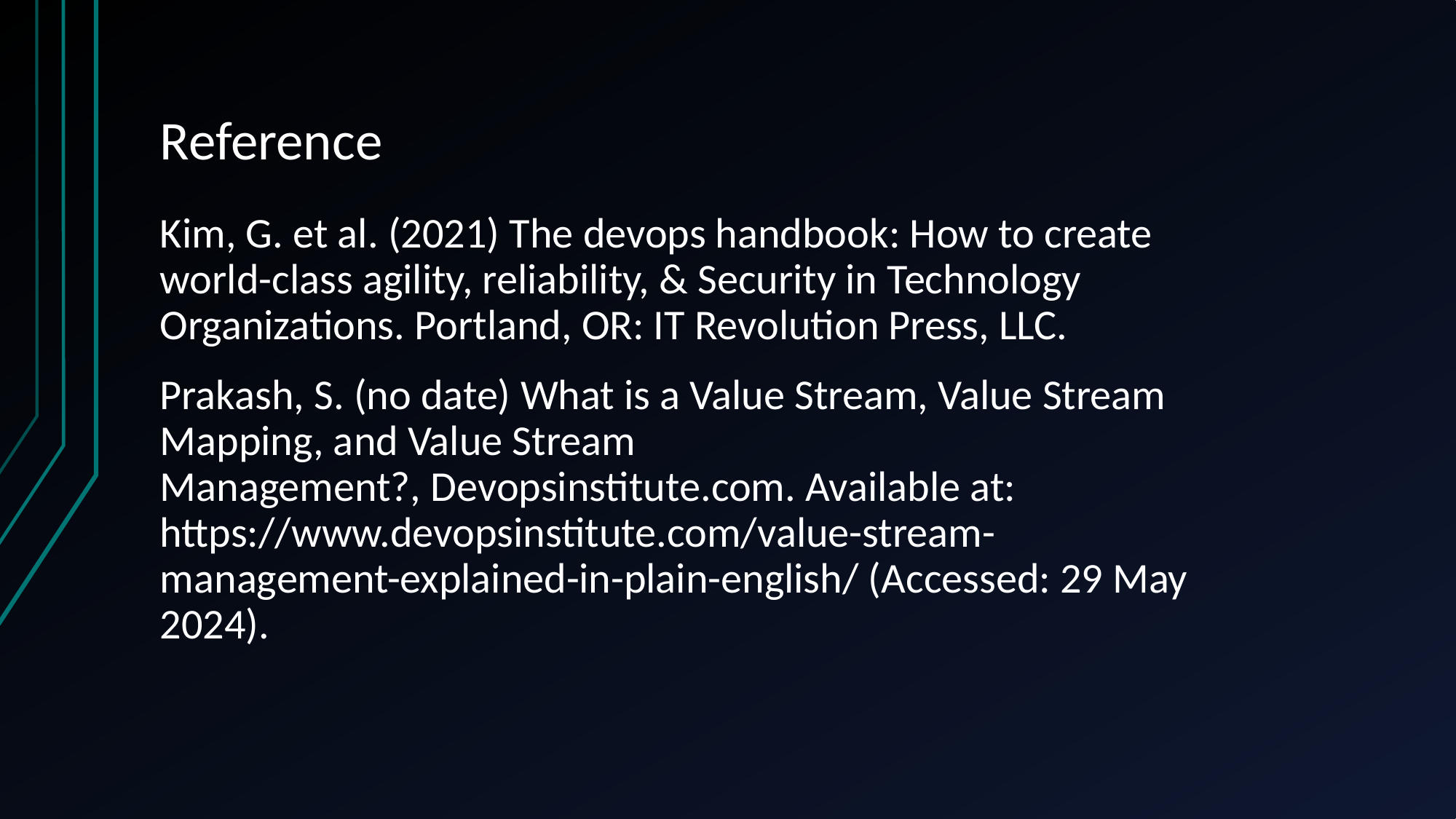

# Reference
Kim, G. et al. (2021) The devops handbook: How to create world-class agility, reliability, & Security in Technology Organizations. Portland, OR: IT Revolution Press, LLC.
Prakash, S. (no date) What is a Value Stream, Value Stream Mapping, and Value Stream Management?, Devopsinstitute.com. Available at: https://www.devopsinstitute.com/value-stream-management-explained-in-plain-english/ (Accessed: 29 May 2024).